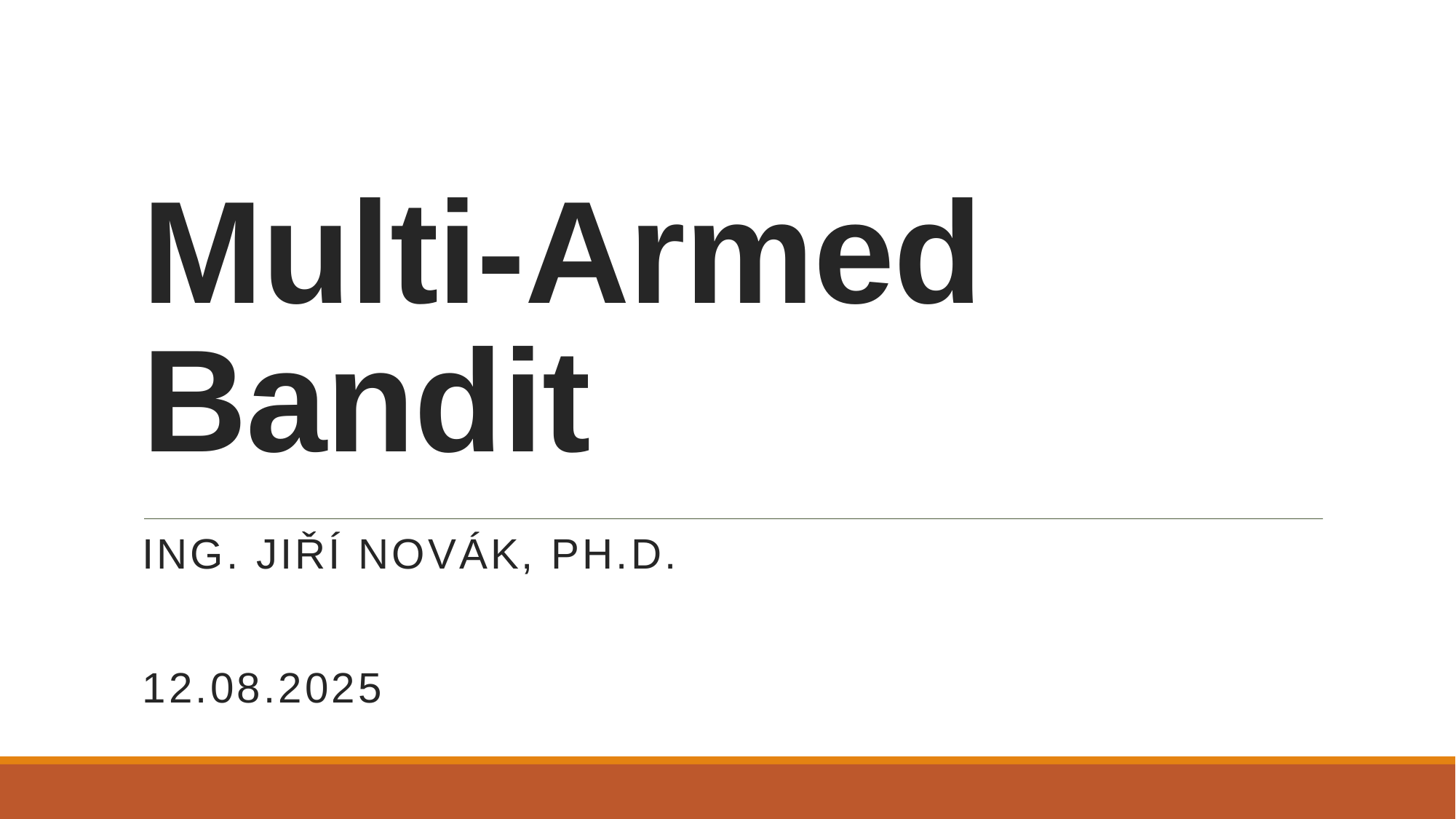

# Multi-Armed Bandit
Ing. Jiří Novák, Ph.D.

12.08.2025